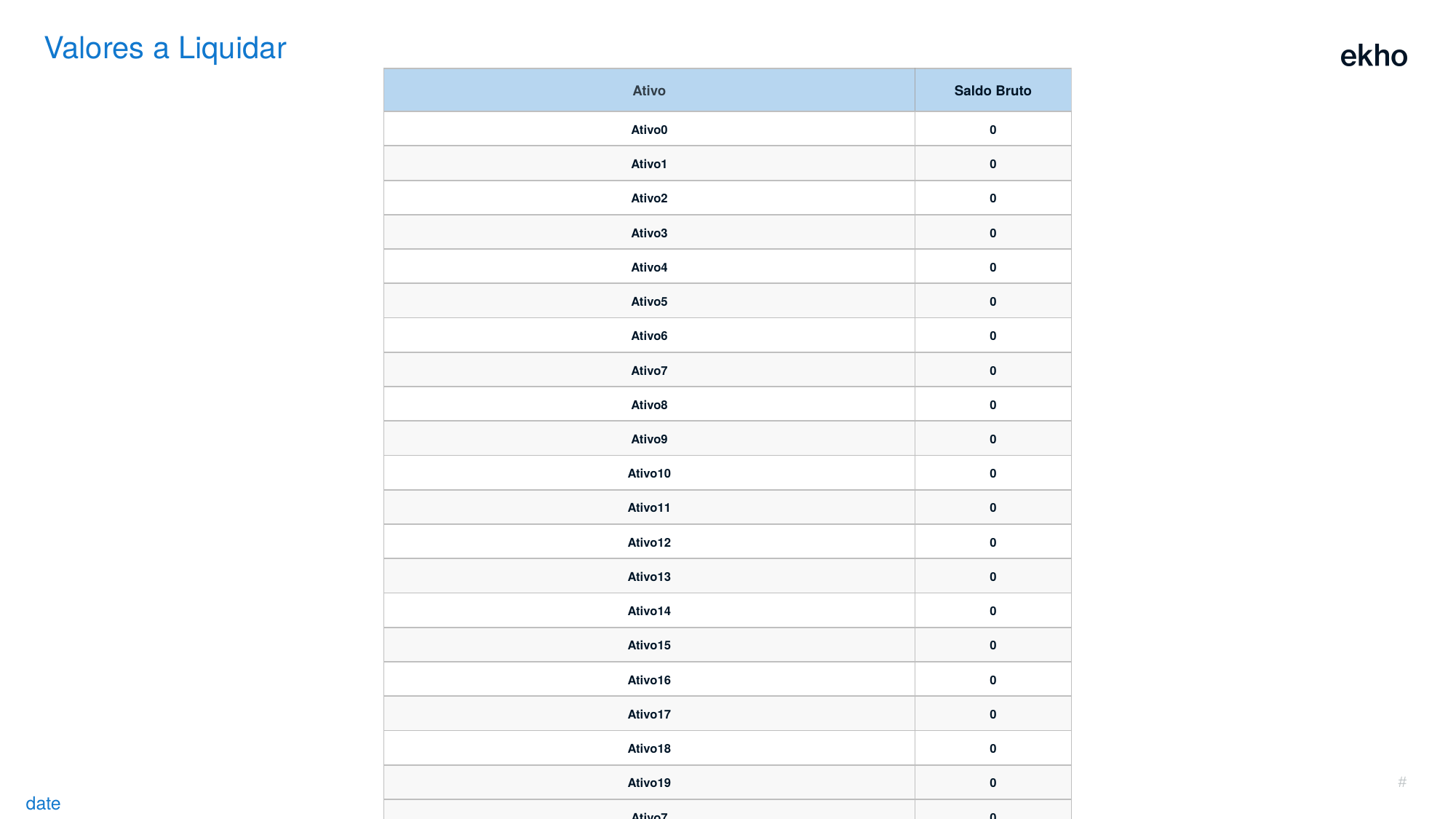

Valores a Liquidar
| Ativo | Saldo Bruto |
| --- | --- |
| Ativo0 | 0 |
| --- | --- |
| Ativo1 | 0 |
| Ativo2 | 0 |
| Ativo3 | 0 |
| Ativo4 | 0 |
| Ativo5 | 0 |
| Ativo6 | 0 |
| Ativo7 | 0 |
| Ativo8 | 0 |
| Ativo9 | 0 |
| Ativo10 | 0 |
| Ativo11 | 0 |
| Ativo12 | 0 |
| Ativo13 | 0 |
| Ativo14 | 0 |
| Ativo15 | 0 |
| Ativo16 | 0 |
| Ativo17 | 0 |
| Ativo18 | 0 |
| Ativo19 | 0 |
| Ativo7 | 0 |
| Ativo8 | 0 |
| Ativo9 | 0 |
| Ativo10 | 0 |
| Ativo11 | 0 |
| Ativo12 | 0 |
| Ativo13 | 0 |
| Ativo14 | 0 |
| Ativo15 | 0 |
| Ativo16 | 0 |
| Ativo17 | 0 |
| Ativo18 | 0 |
| Ativo19 | 0 |
#
date